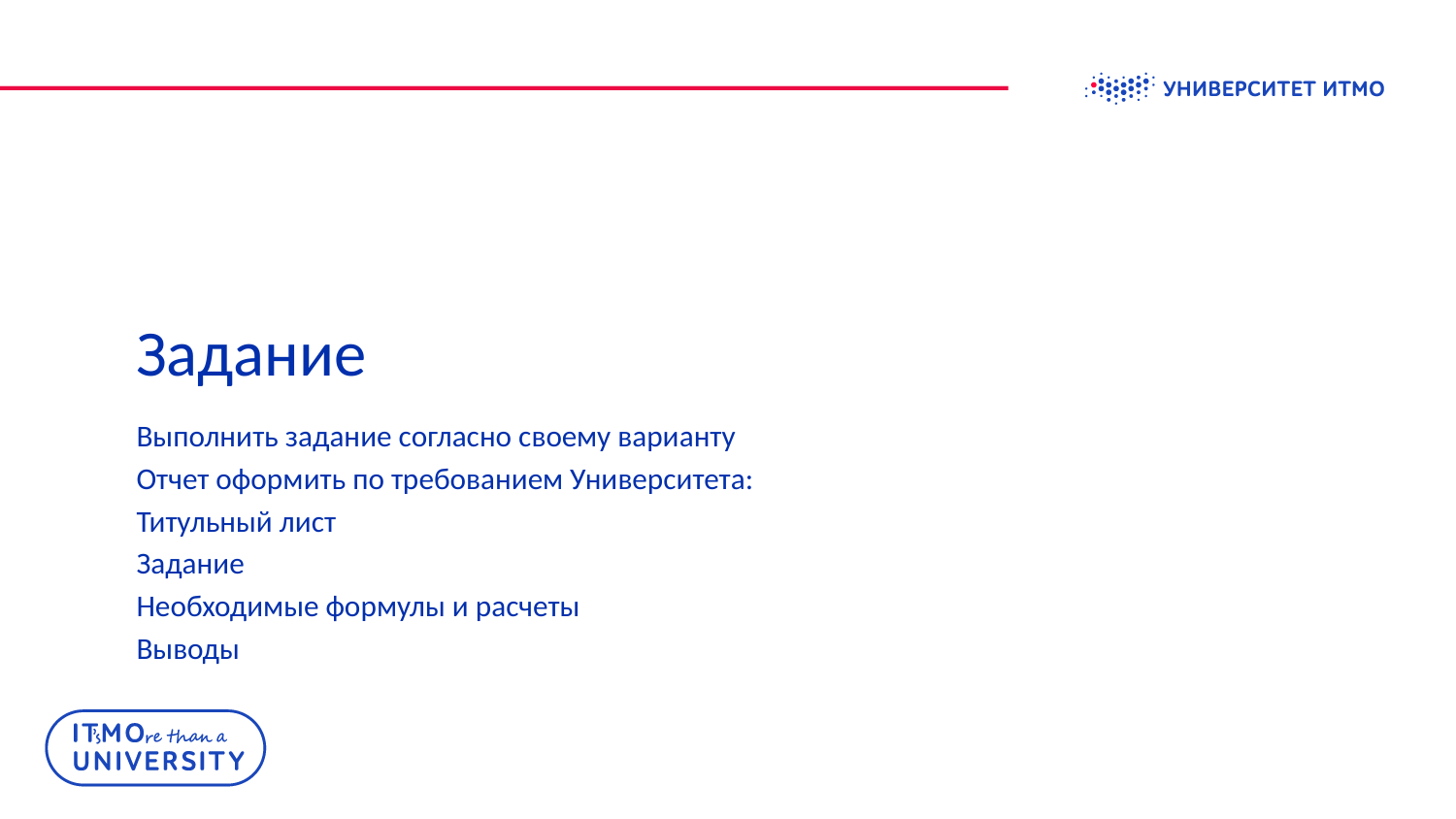

# Задание
Выполнить задание согласно своему варианту
Отчет оформить по требованием Университета:
Титульный лист
Задание
Необходимые формулы и расчеты
Выводы